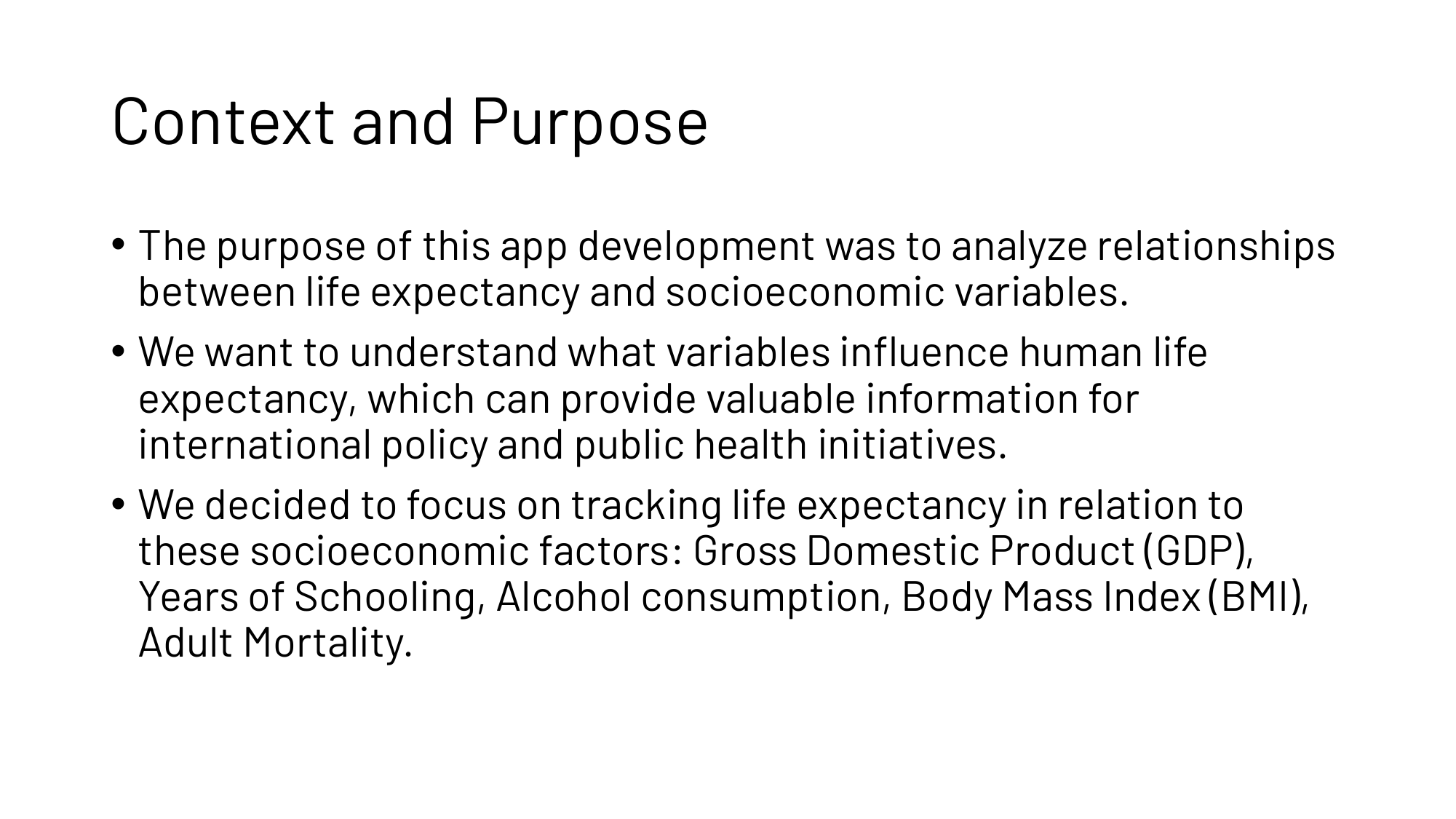

# Context and Purpose
The purpose of this app development was to analyze relationships between life expectancy and socioeconomic variables.
We want to understand what variables influence human life expectancy, which can provide valuable information for international policy and public health initiatives.
We decided to focus on tracking life expectancy in relation to these socioeconomic factors: Gross Domestic Product (GDP), Years of Schooling, Alcohol consumption, Body Mass Index (BMI), Adult Mortality.